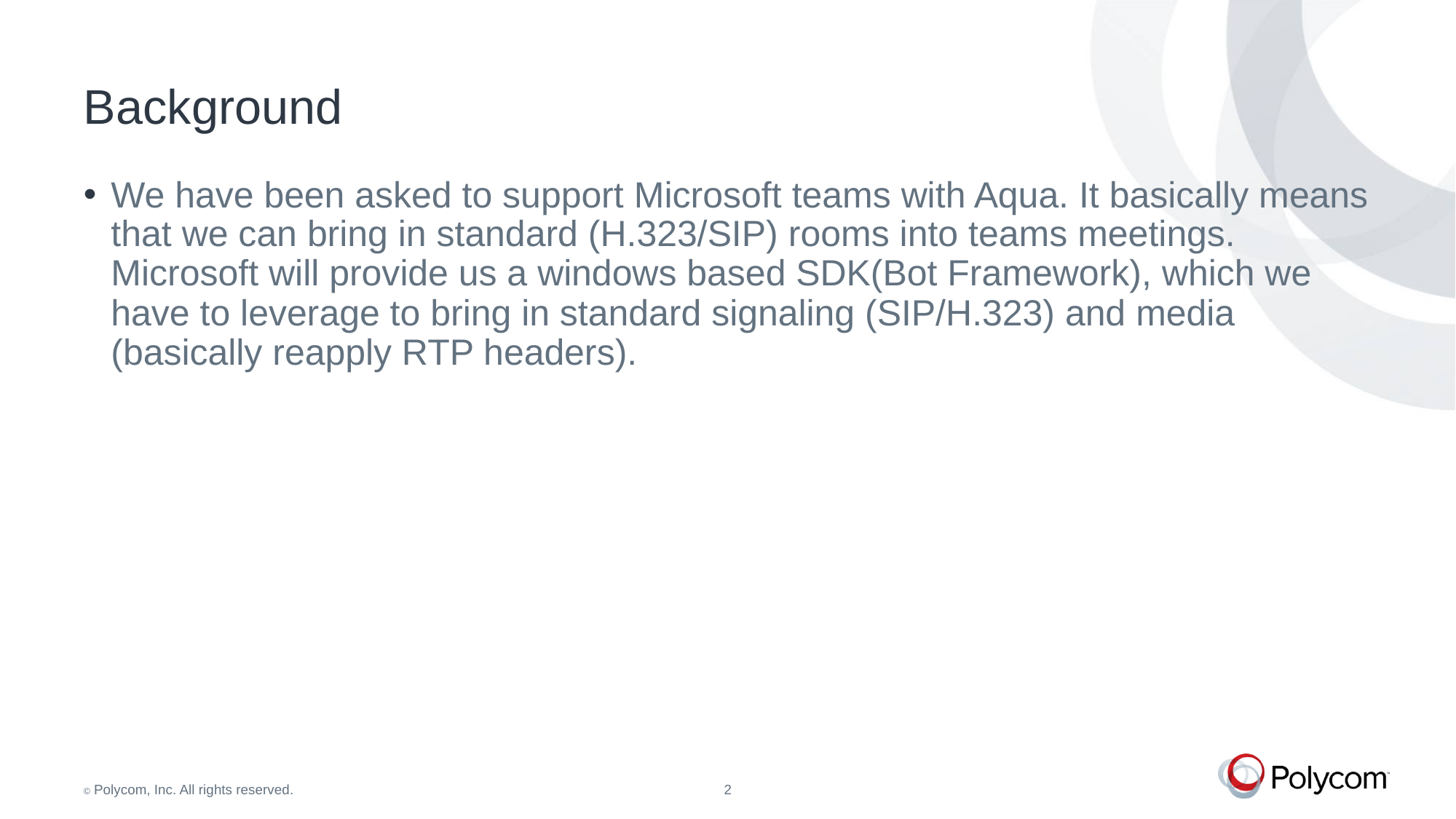

# Background
We have been asked to support Microsoft teams with Aqua. It basically means that we can bring in standard (H.323/SIP) rooms into teams meetings. Microsoft will provide us a windows based SDK(Bot Framework), which we have to leverage to bring in standard signaling (SIP/H.323) and media (basically reapply RTP headers).